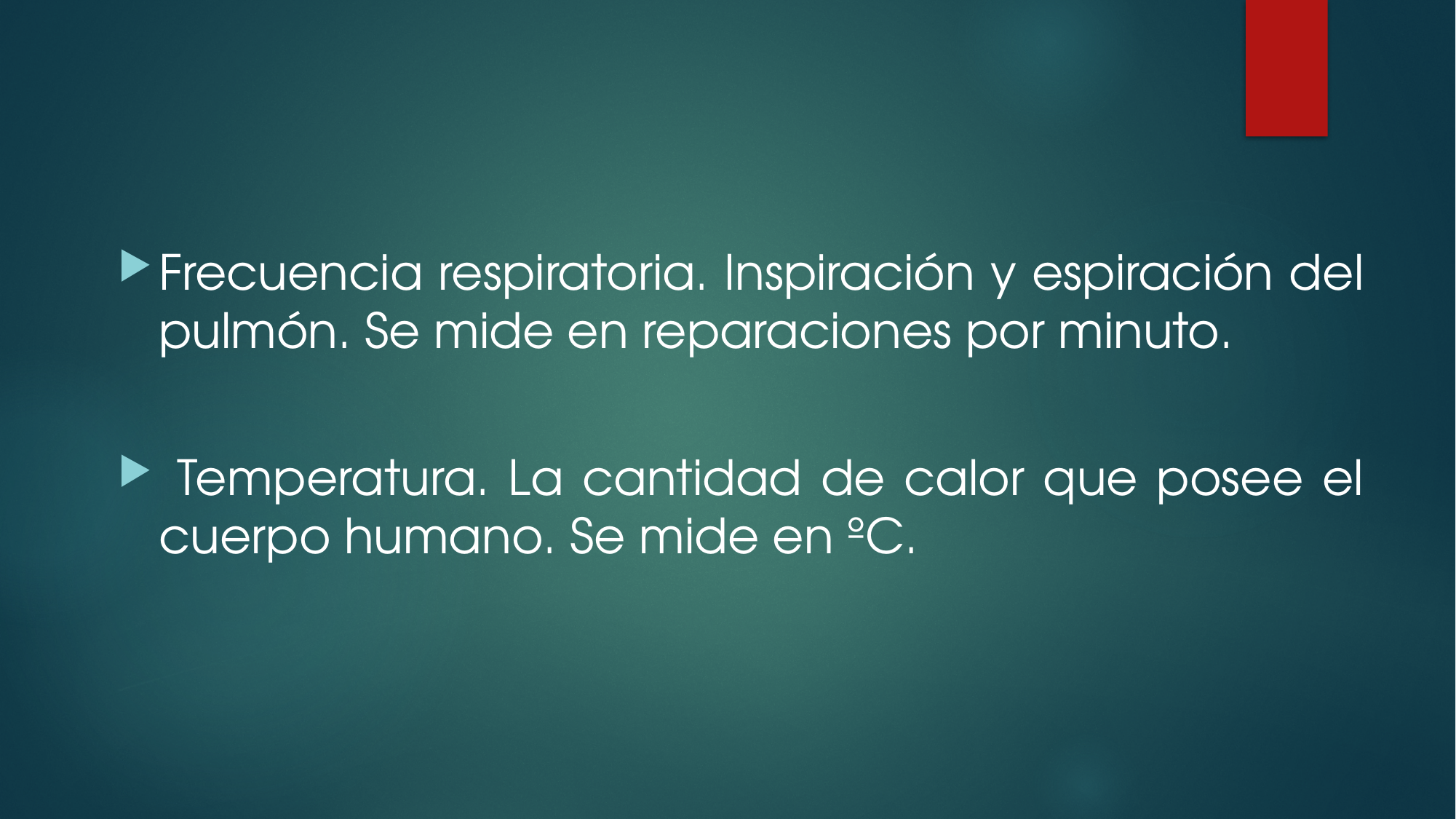

Frecuencia respiratoria. Inspiración y espiración del pulmón. Se mide en reparaciones por minuto.

 Temperatura. La cantidad de calor que posee el cuerpo humano. Se mide en ºC.